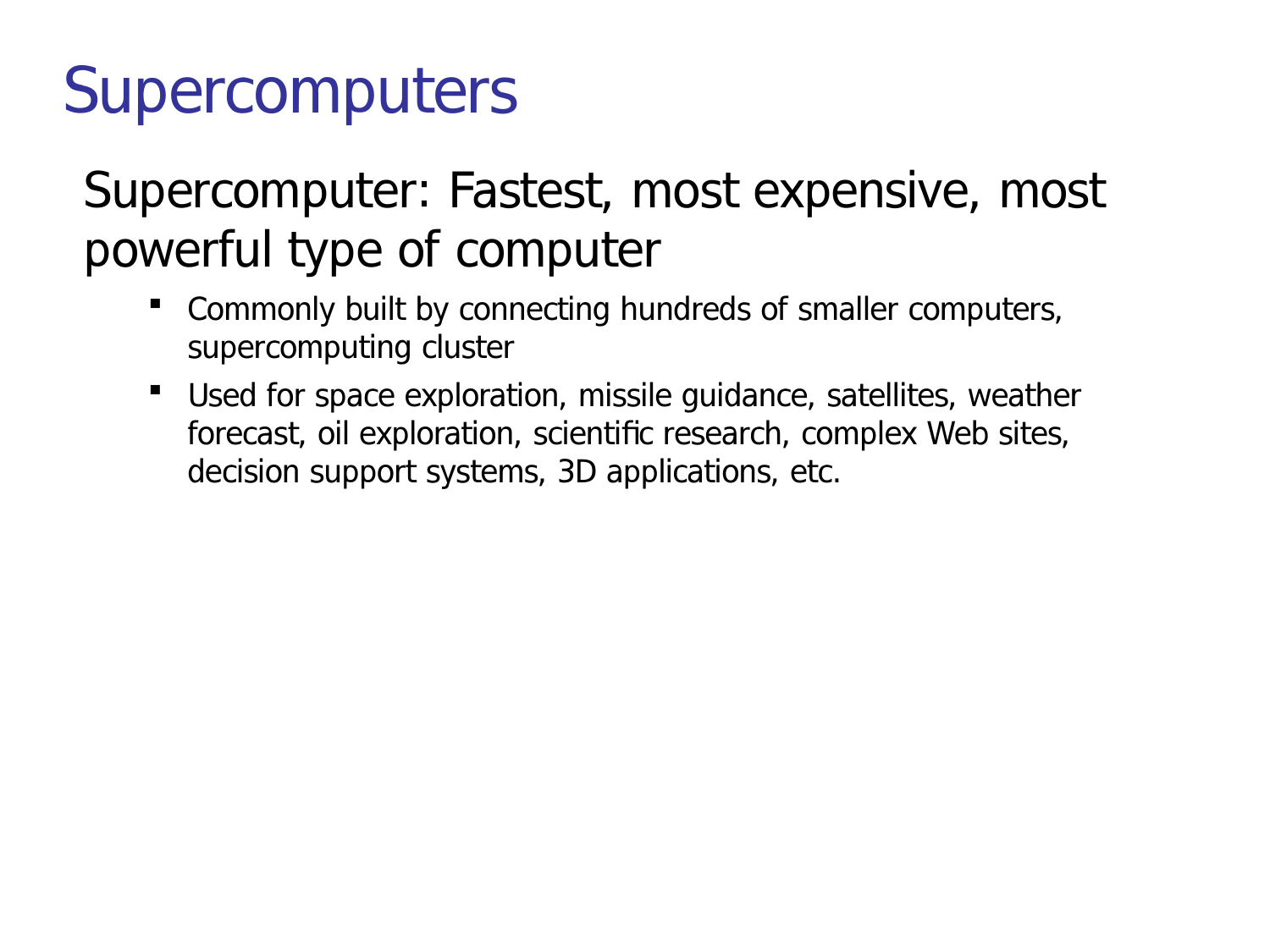

Supercomputers
Supercomputer: Fastest, most expensive, most powerful type of computer
Commonly built by connecting hundreds of smaller computers, supercomputing cluster
Used for space exploration, missile guidance, satellites, weather forecast, oil exploration, scientific research, complex Web sites, decision support systems, 3D applications, etc.

31